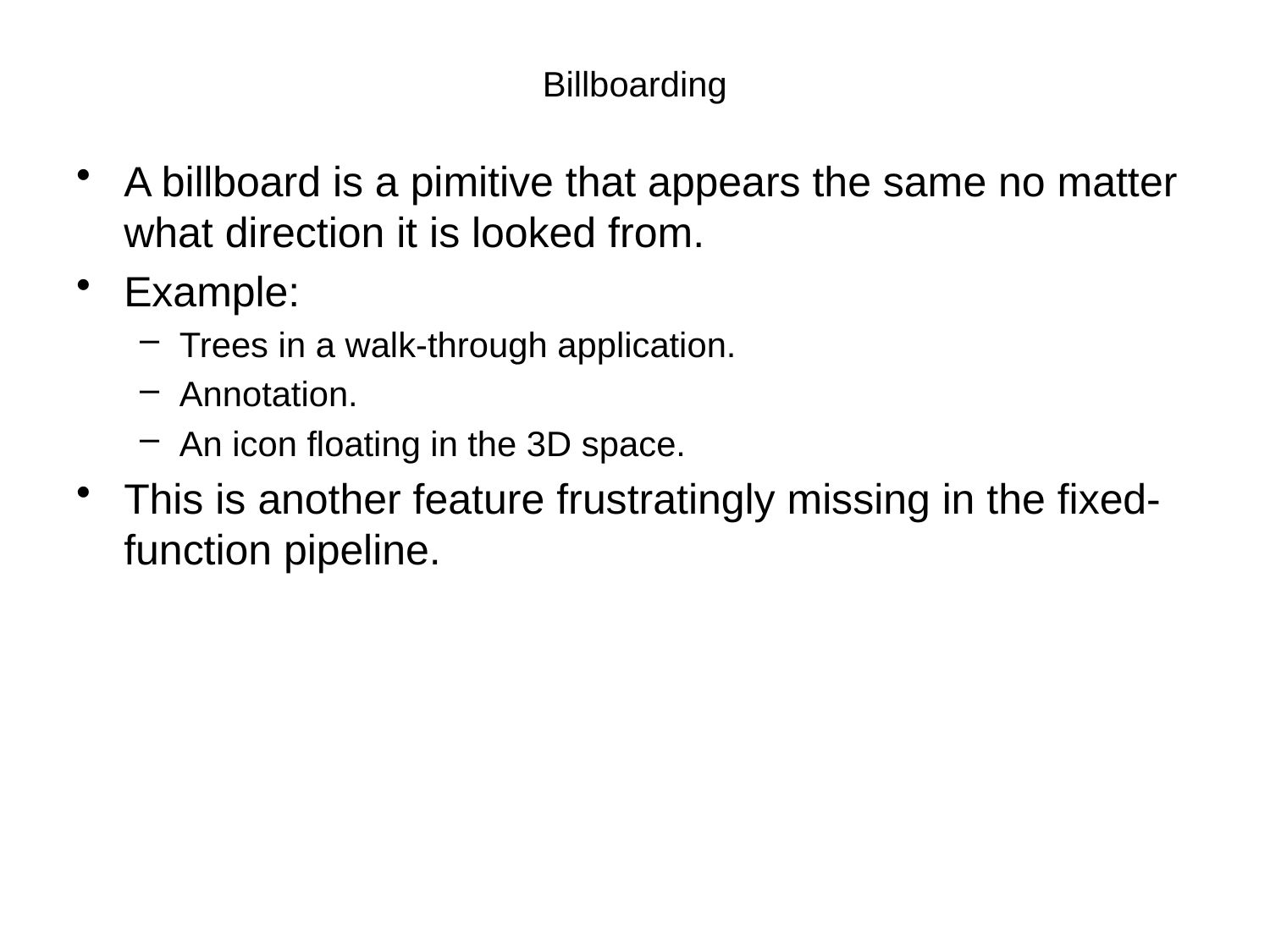

# Billboarding
A billboard is a pimitive that appears the same no matter what direction it is looked from.
Example:
Trees in a walk-through application.
Annotation.
An icon floating in the 3D space.
This is another feature frustratingly missing in the fixed-function pipeline.